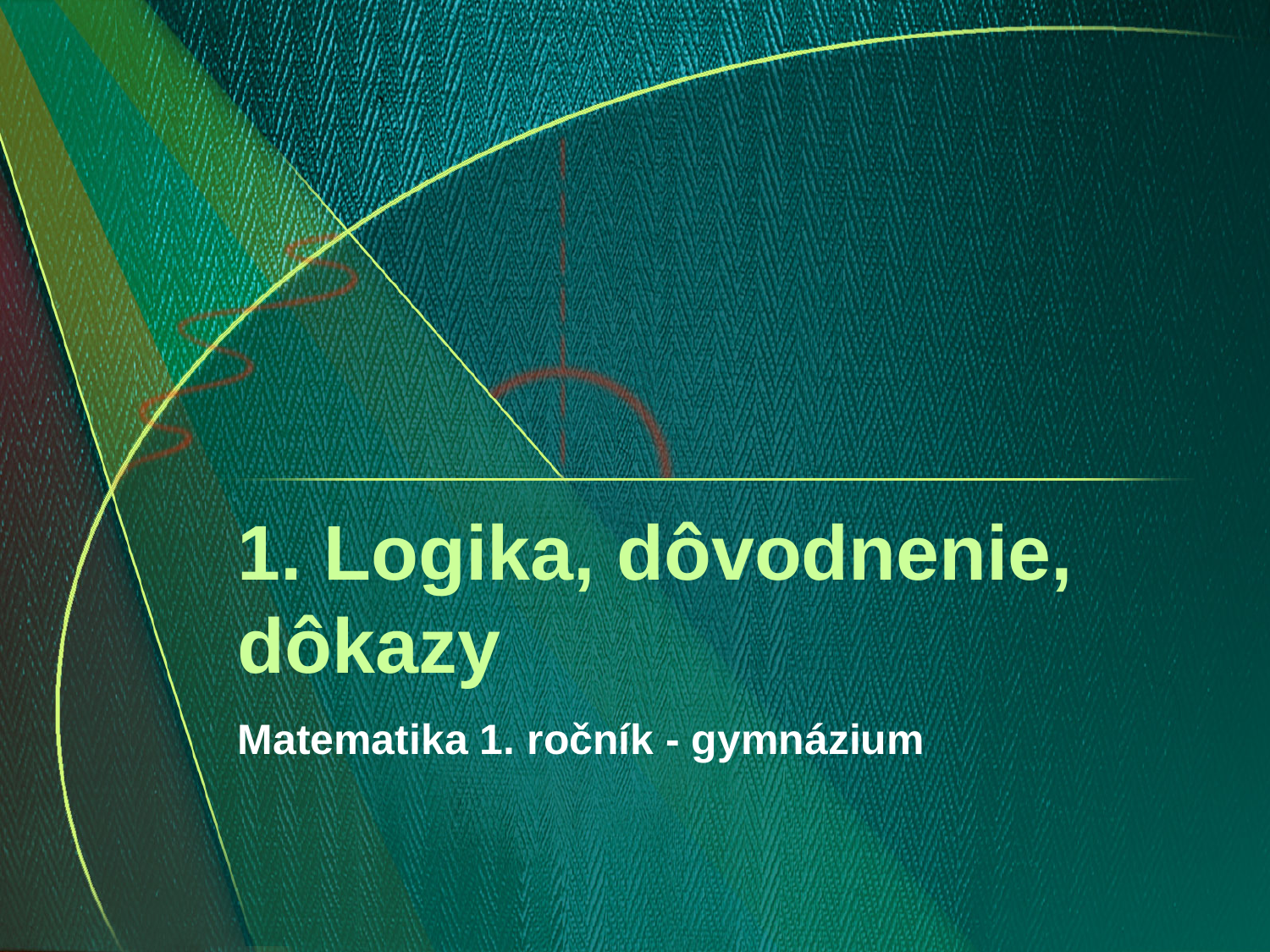

# 1. Logika, dôvodnenie, dôkazy
Matematika 1. ročník - gymnázium